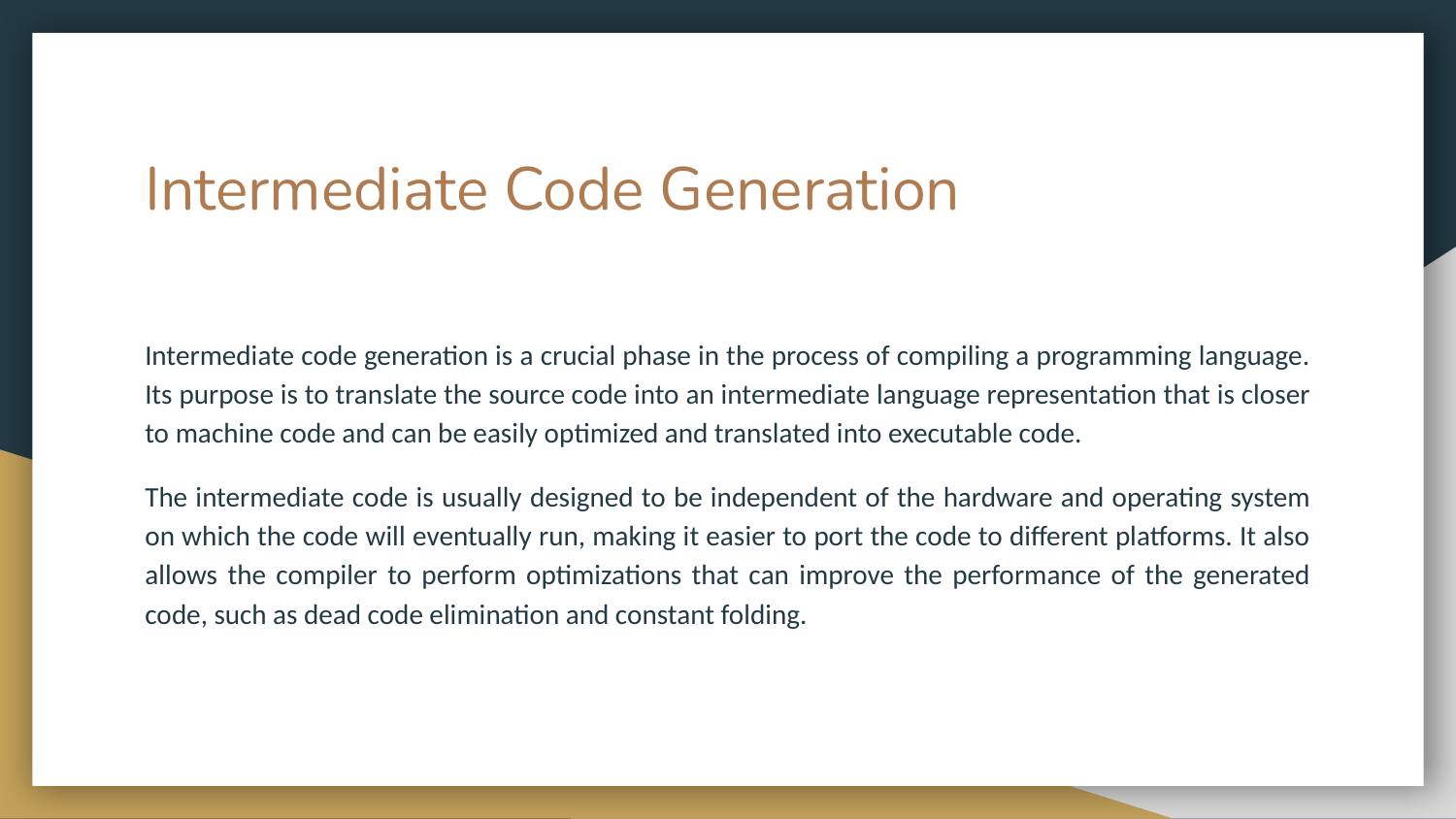

# Intermediate Code Generation
Intermediate code generation is a crucial phase in the process of compiling a programming language. Its purpose is to translate the source code into an intermediate language representation that is closer to machine code and can be easily optimized and translated into executable code.
The intermediate code is usually designed to be independent of the hardware and operating system on which the code will eventually run, making it easier to port the code to different platforms. It also allows the compiler to perform optimizations that can improve the performance of the generated code, such as dead code elimination and constant folding.